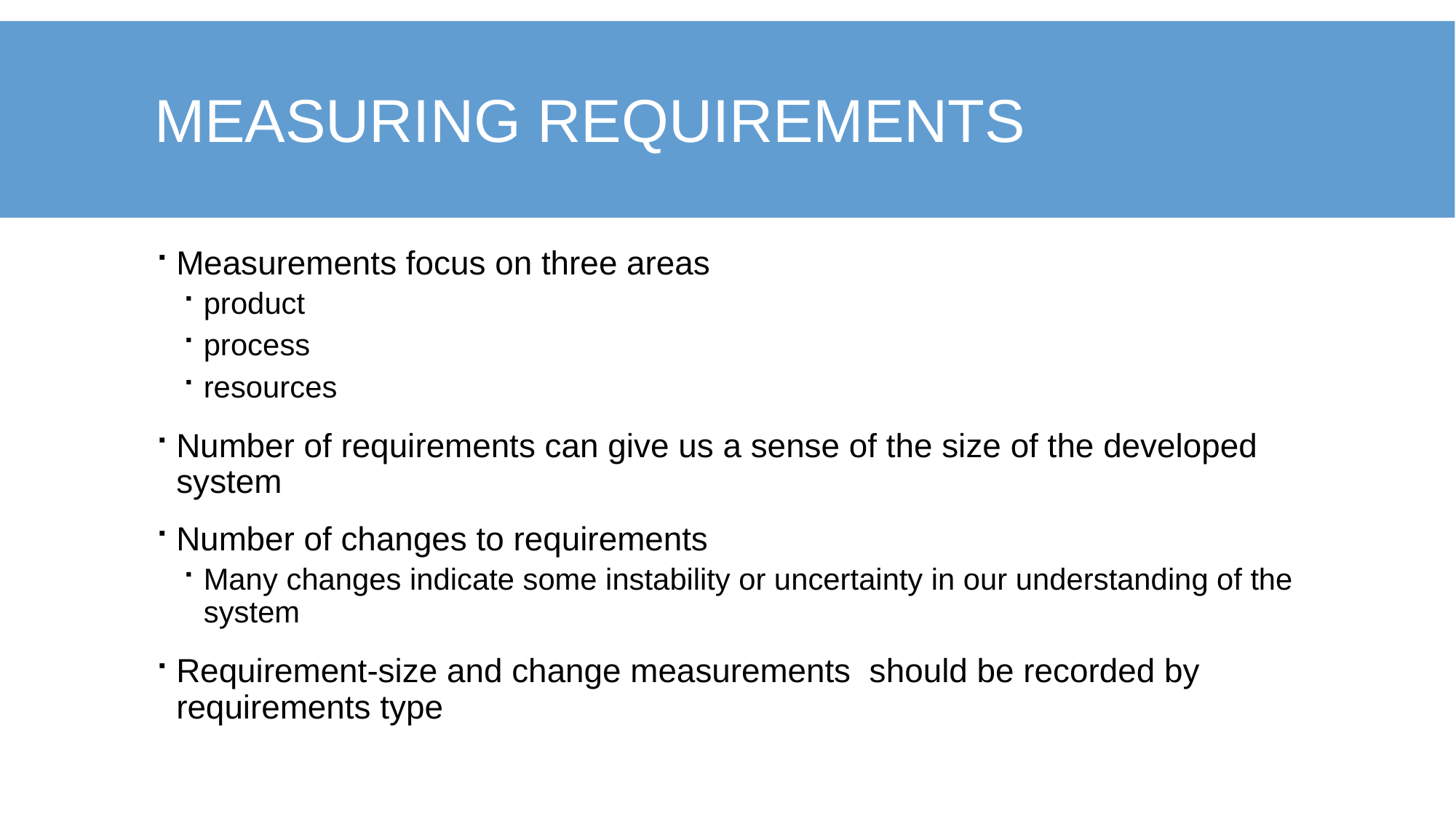

# Measuring Requirements
Measurements focus on three areas
product
process
resources
Number of requirements can give us a sense of the size of the developed system
Number of changes to requirements
Many changes indicate some instability or uncertainty in our understanding of the system
Requirement-size and change measurements  should be recorded by requirements type